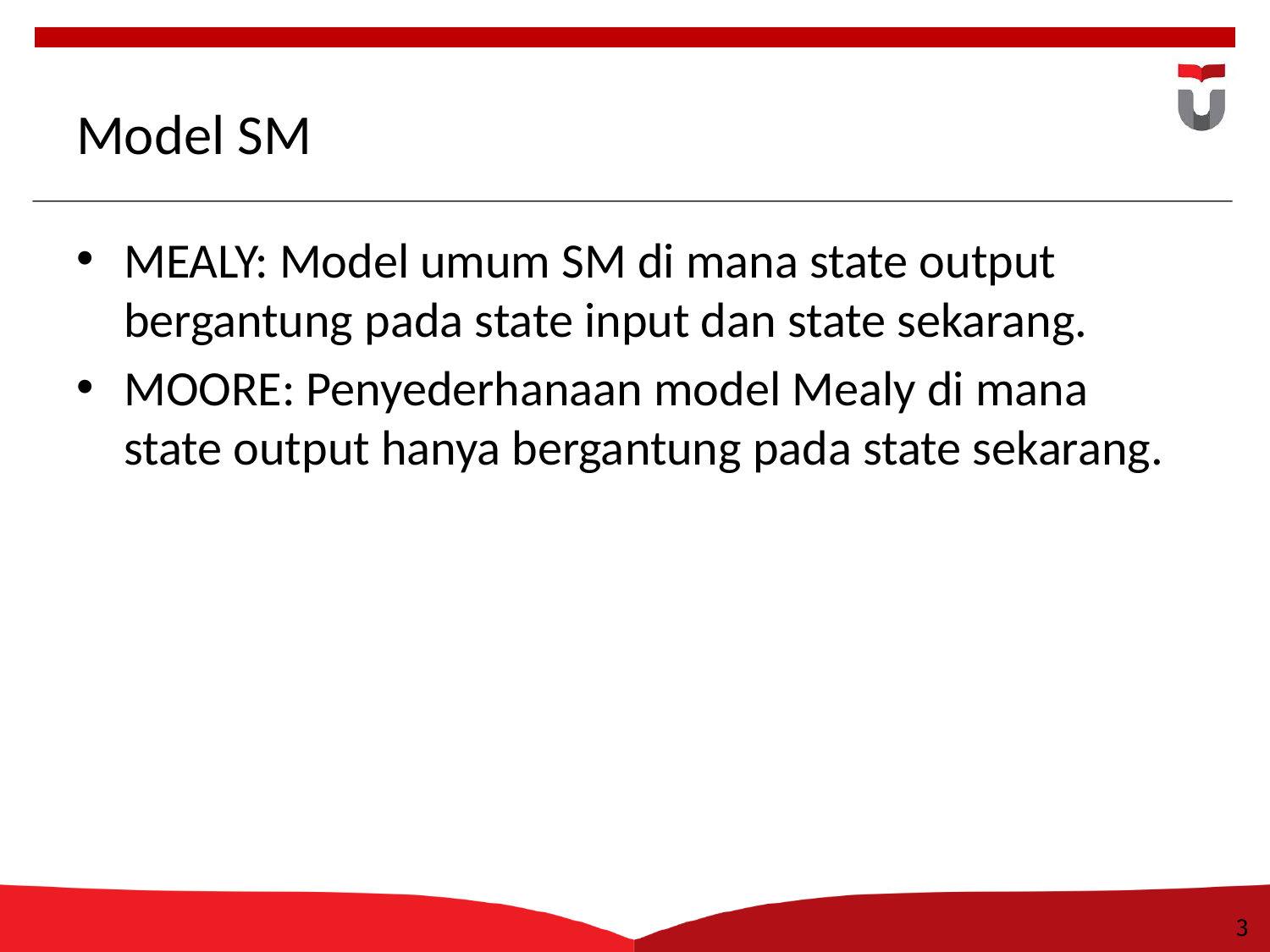

3
# Model SM
MEALY: Model umum SM di mana state output bergantung pada state input dan state sekarang.
MOORE: Penyederhanaan model Mealy di mana state output hanya bergantung pada state sekarang.